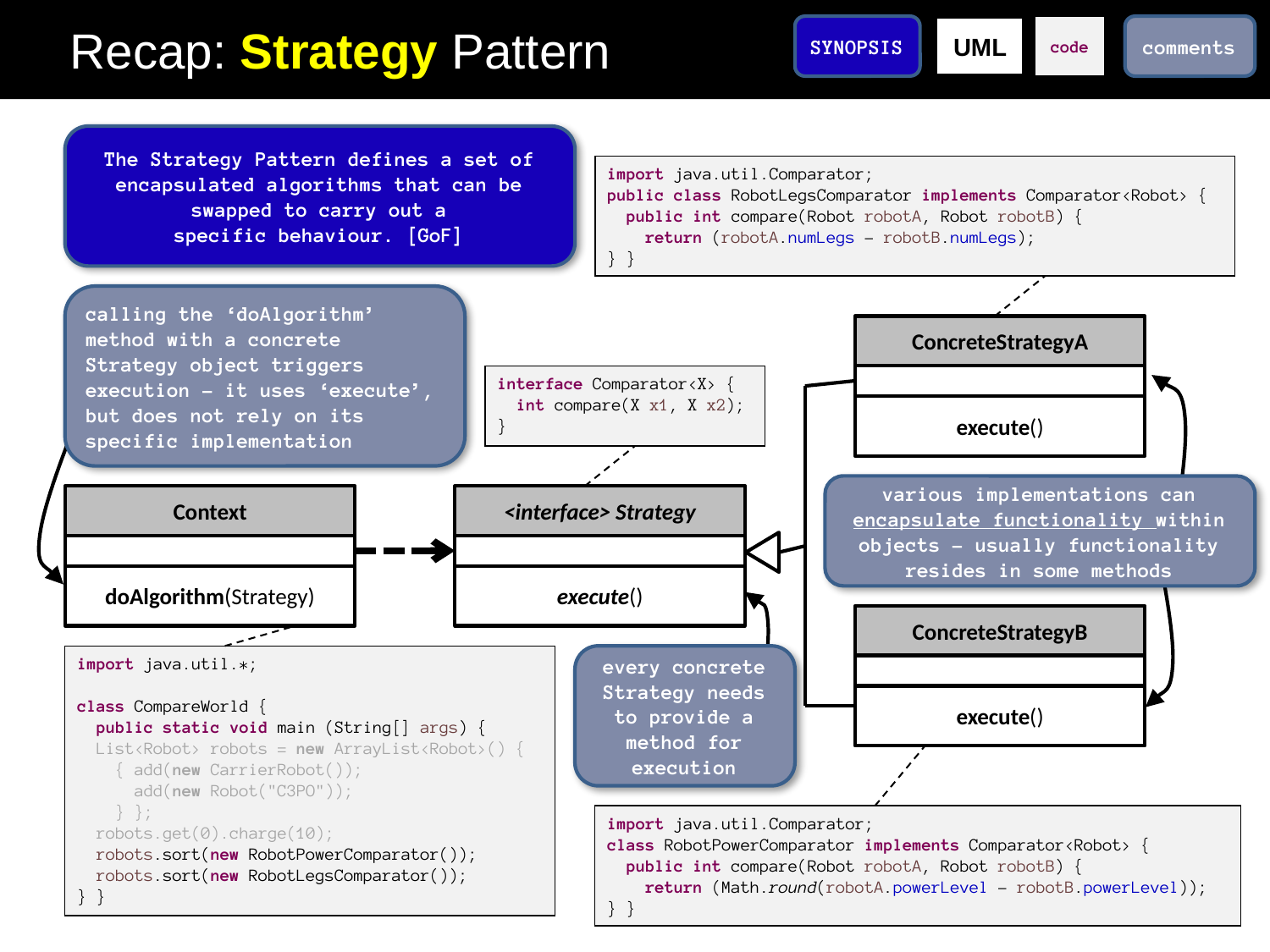

# Recap: Strategy Pattern
code
comments
import java.util.Comparator;
public class RobotLegsComparator implements Comparator<Robot> {
  public int compare(Robot robotA, Robot robotB) {
    return (robotA.numLegs - robotB.numLegs);
} }

various implementations can encapsulate functionality within objects – usually functionality resides in some methods

import java.util.Comparator;
class RobotPowerComparator implements Comparator<Robot> {
  public int compare(Robot robotA, Robot robotB) {
    return (Math.round(robotA.powerLevel - robotB.powerLevel));
} }
interface Comparator<X> {
  int compare(X x1, X x2);
}

every concrete Strategy needs to provide a method for execution
SYNOPSIS
UML
The Strategy Pattern defines a set of encapsulated algorithms that can be swapped to carry out a specific behaviour. [GoF]
calling the ‘doAlgorithm’ method with a concrete Strategy object triggers execution – it uses ‘execute’, but does not rely on its specific implementation

import java.util.*;

class CompareWorld {
  public static void main (String[] args) {
  List<Robot> robots = new ArrayList<Robot>() {
    { add(new CarrierRobot());
      add(new Robot("C3PO"));
    } };
  robots.get(0).charge(10);
  robots.sort(new RobotPowerComparator());
  robots.sort(new RobotLegsComparator());
} }
ConcreteStrategyA

execute()
Context
<interface> Strategy

doAlgorithm(Strategy)
execute()
ConcreteStrategyB

execute()